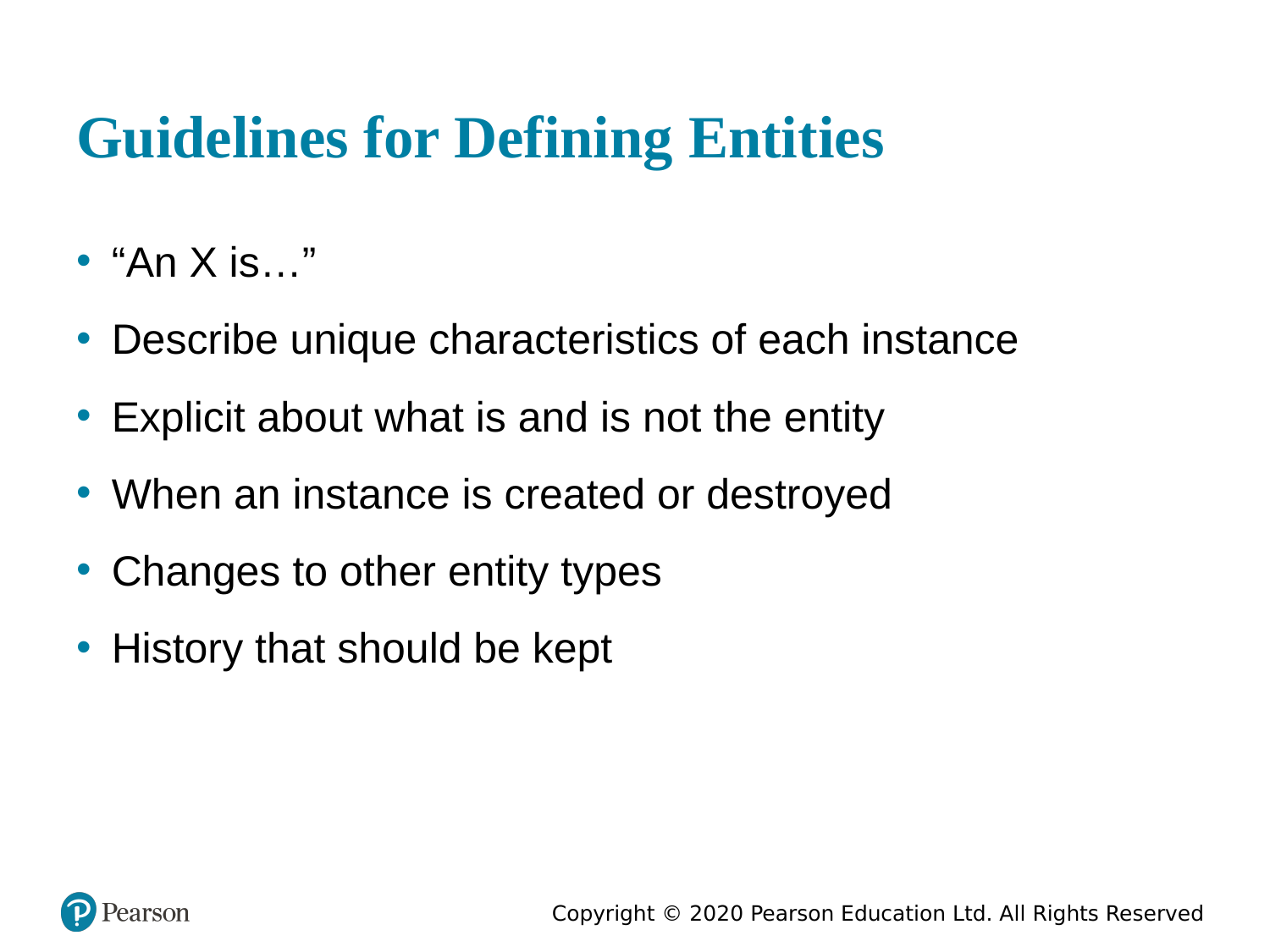

# Guidelines for Defining Entities
“An X is…”
Describe unique characteristics of each instance
Explicit about what is and is not the entity
When an instance is created or destroyed
Changes to other entity types
History that should be kept